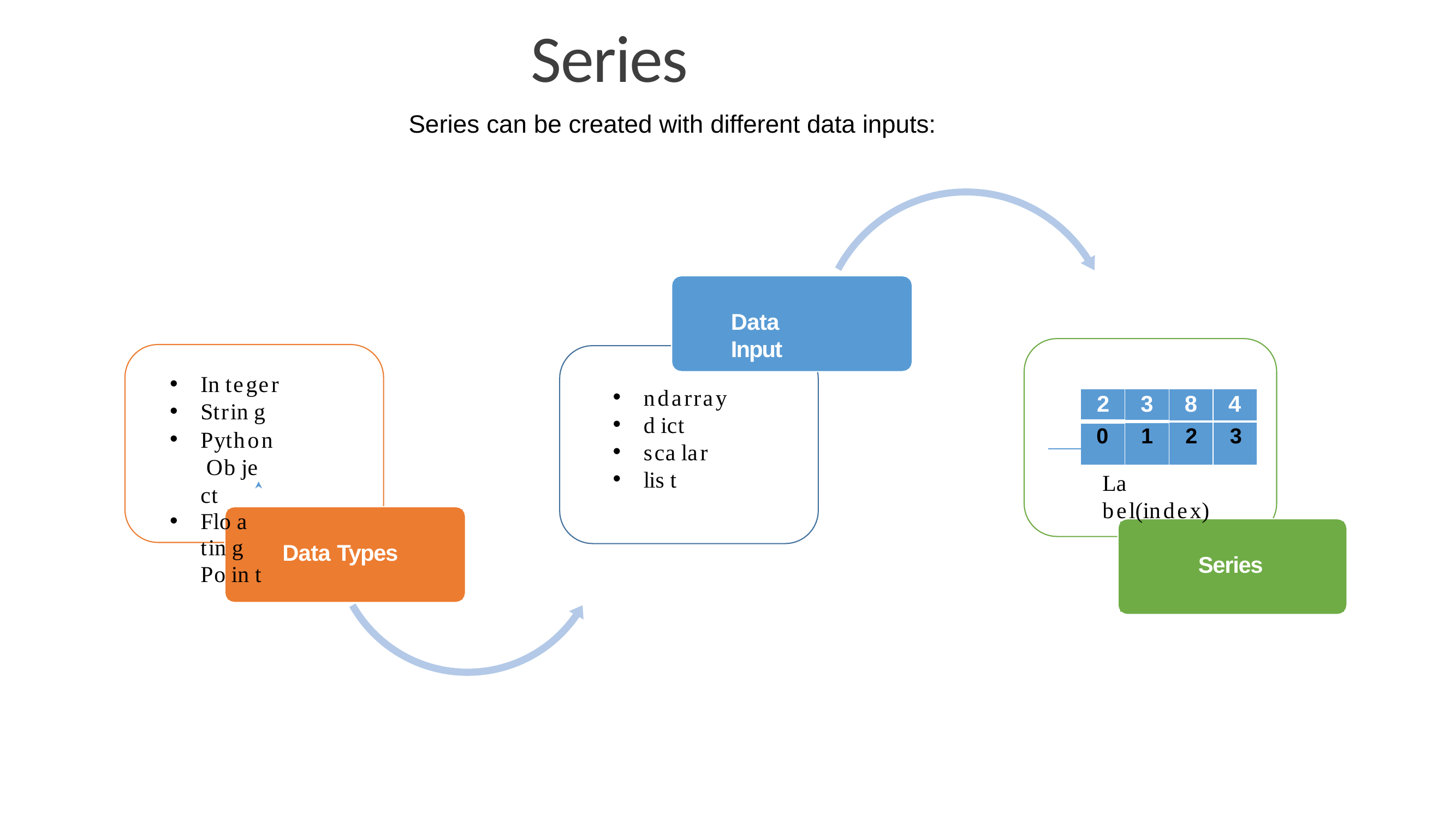

# Series
Series can be created with different data inputs:

Data Input

In teger
Strin g
Python  Ob je ct
Flo a tin g Po in t
ndarray
d ict
sca lar
lis t
|  | 2 | 3 | 8 | 4 |
| --- | --- | --- | --- | --- |
|  | 0 | 1 | 2 | 3 |
|  |  |  |  |  |

La bel(index)
Data Types
Series